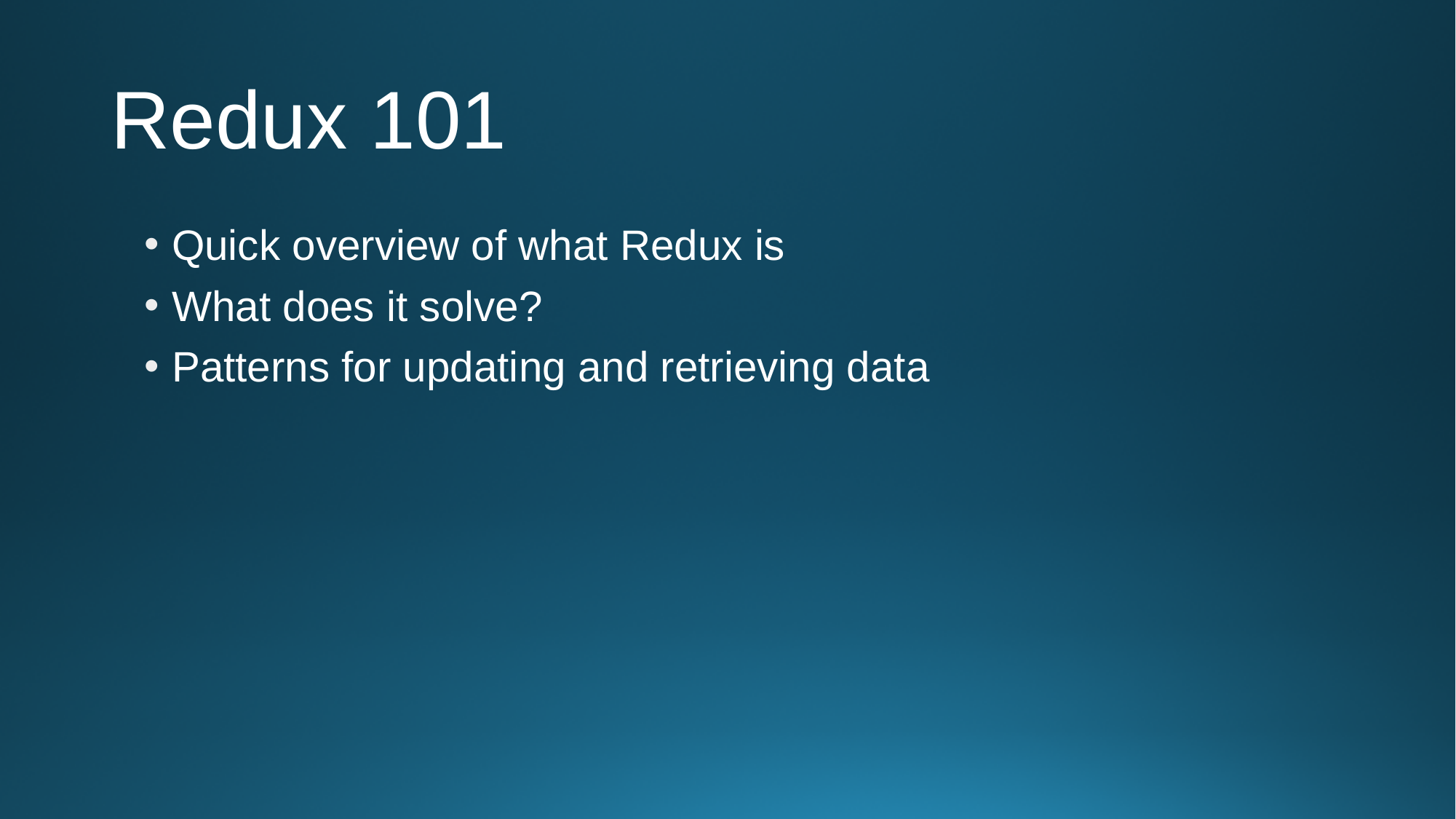

# Redux 101
Quick overview of what Redux is
What does it solve?
Patterns for updating and retrieving data